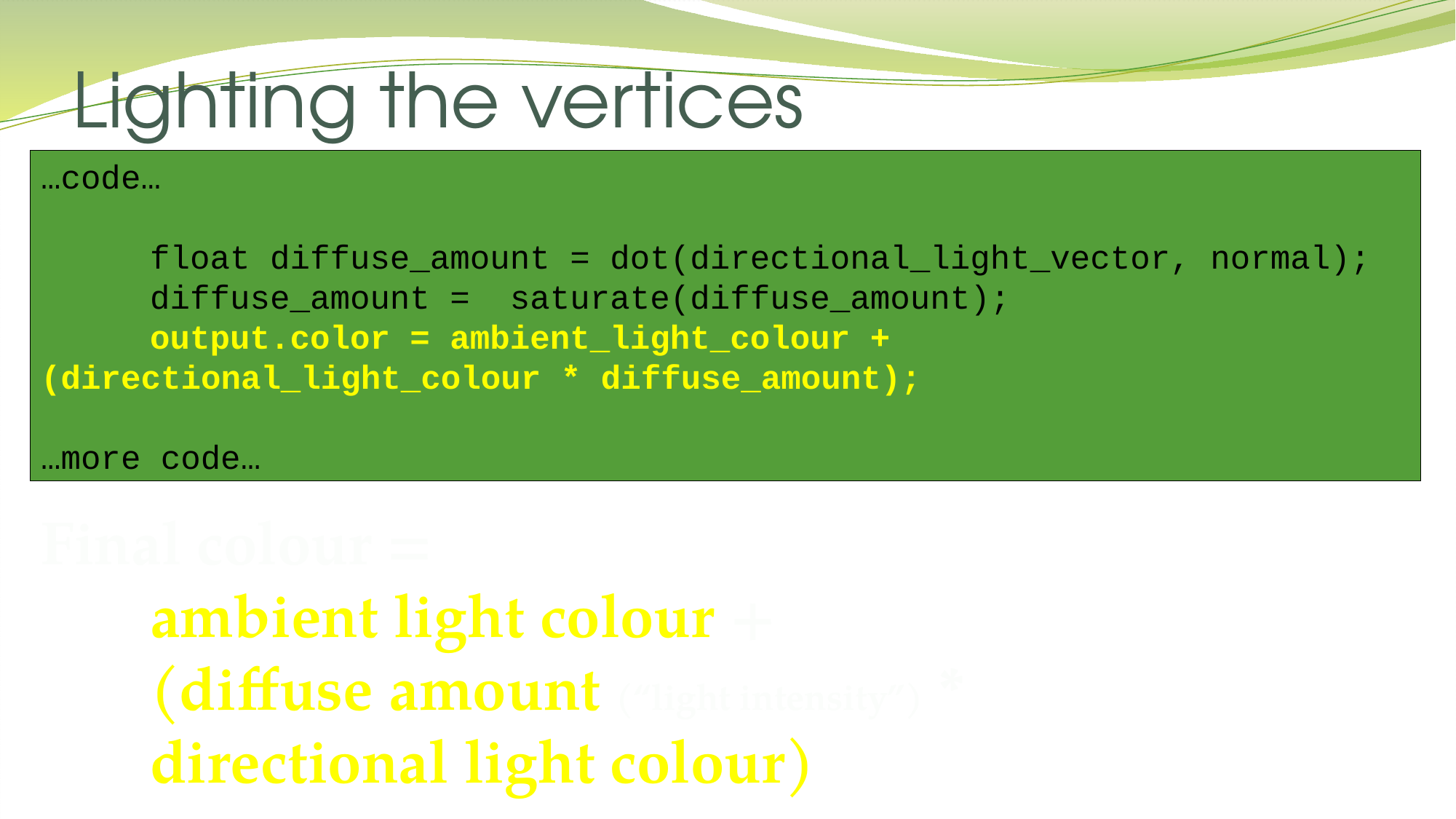

# Lighting the vertices
…code…

	float diffuse_amount = dot(directional_light_vector, normal);
 	diffuse_amount =  saturate(diffuse_amount);
 	output.color = ambient_light_colour + 					(directional_light_colour * diffuse_amount);

…more code…
Final colour =
	ambient light colour +
	(diffuse amount (“light intensity”) *
	directional light colour)